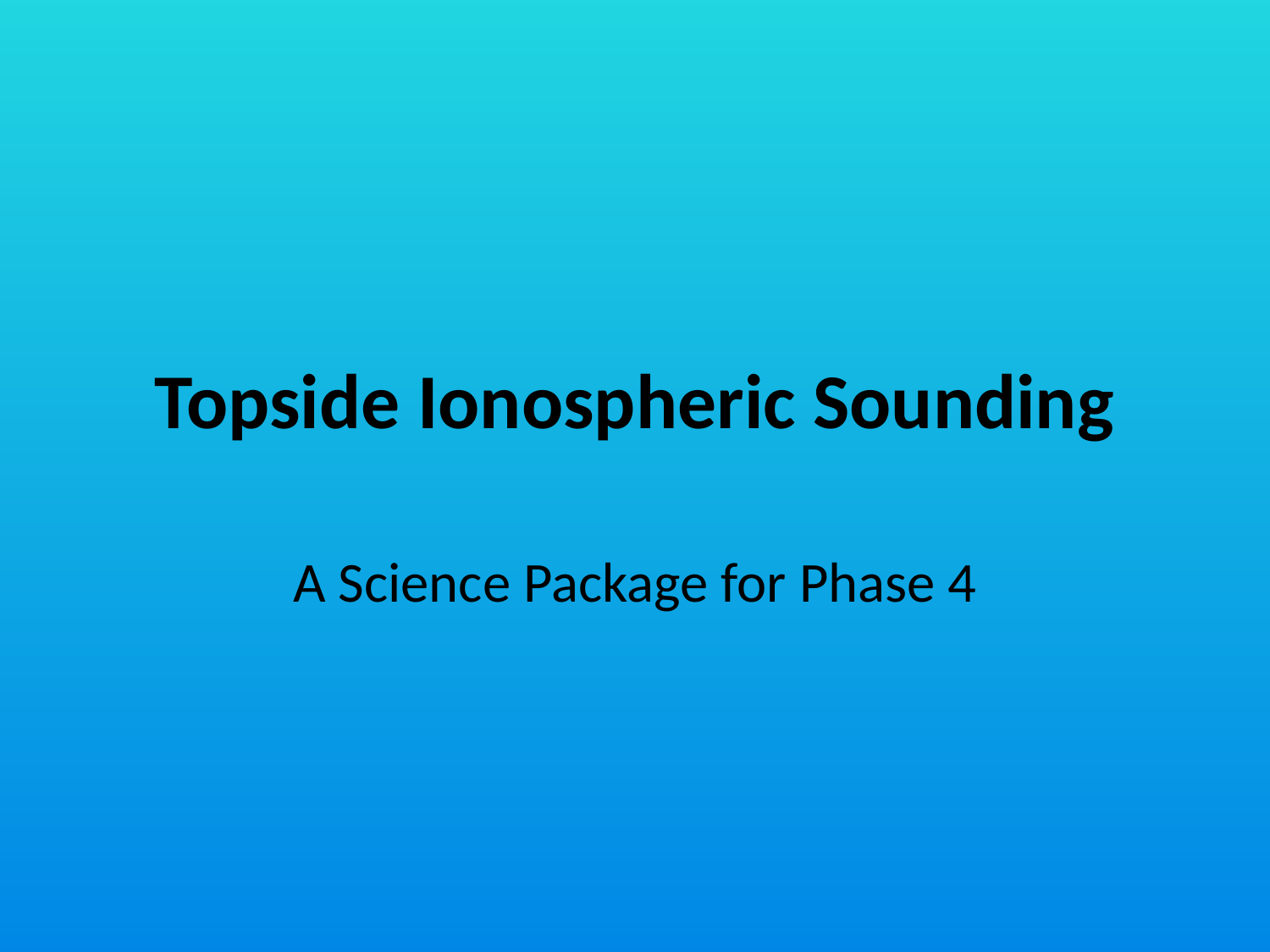

# Topside Ionospheric Sounding
A Science Package for Phase 4